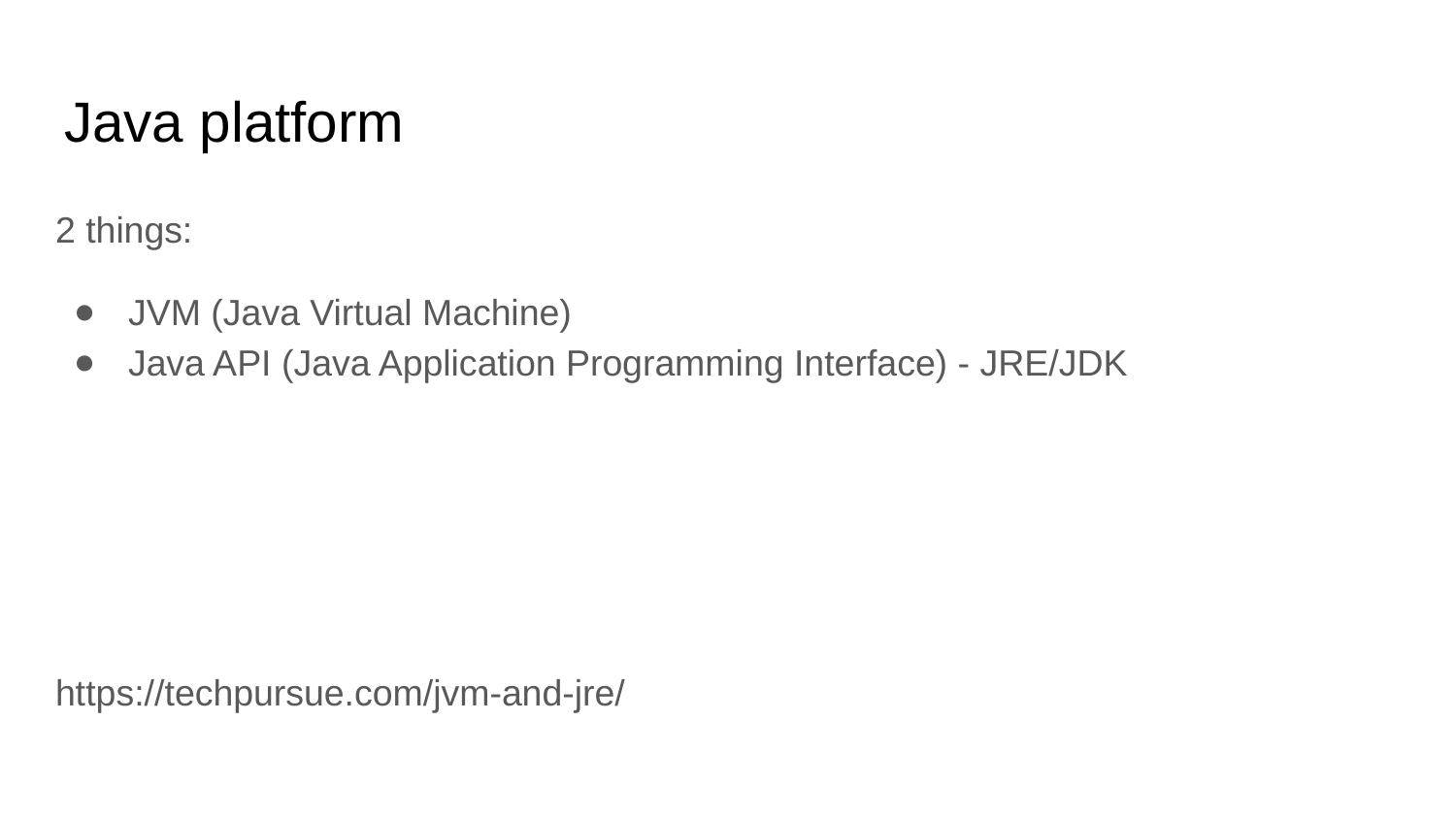

# Java platform
2 things:
JVM (Java Virtual Machine)
Java API (Java Application Programming Interface) - JRE/JDK

https://techpursue.com/jvm-and-jre/